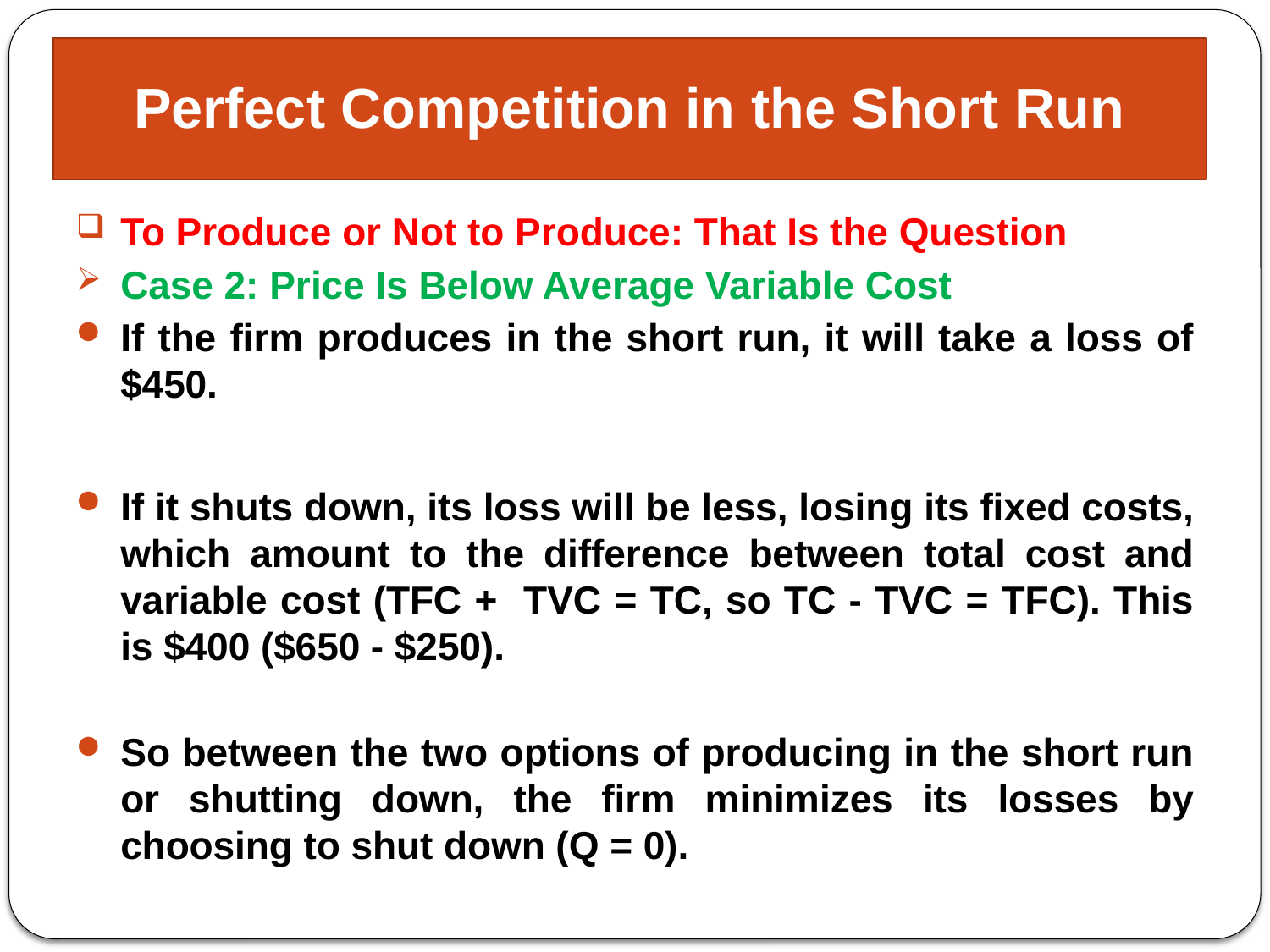

# Perfect Competition in the Short Run
To Produce or Not to Produce: That Is the Question
Case 2: Price Is Below Average Variable Cost
If the firm produces in the short run, it will take a loss of $450.

If it shuts down, its loss will be less, losing its fixed costs, which amount to the difference between total cost and variable cost (TFC +  TVC = TC, so TC - TVC = TFC). This is $400 ($650 - $250).

So between the two options of producing in the short run or shutting down, the firm minimizes its losses by choosing to shut down (Q = 0).